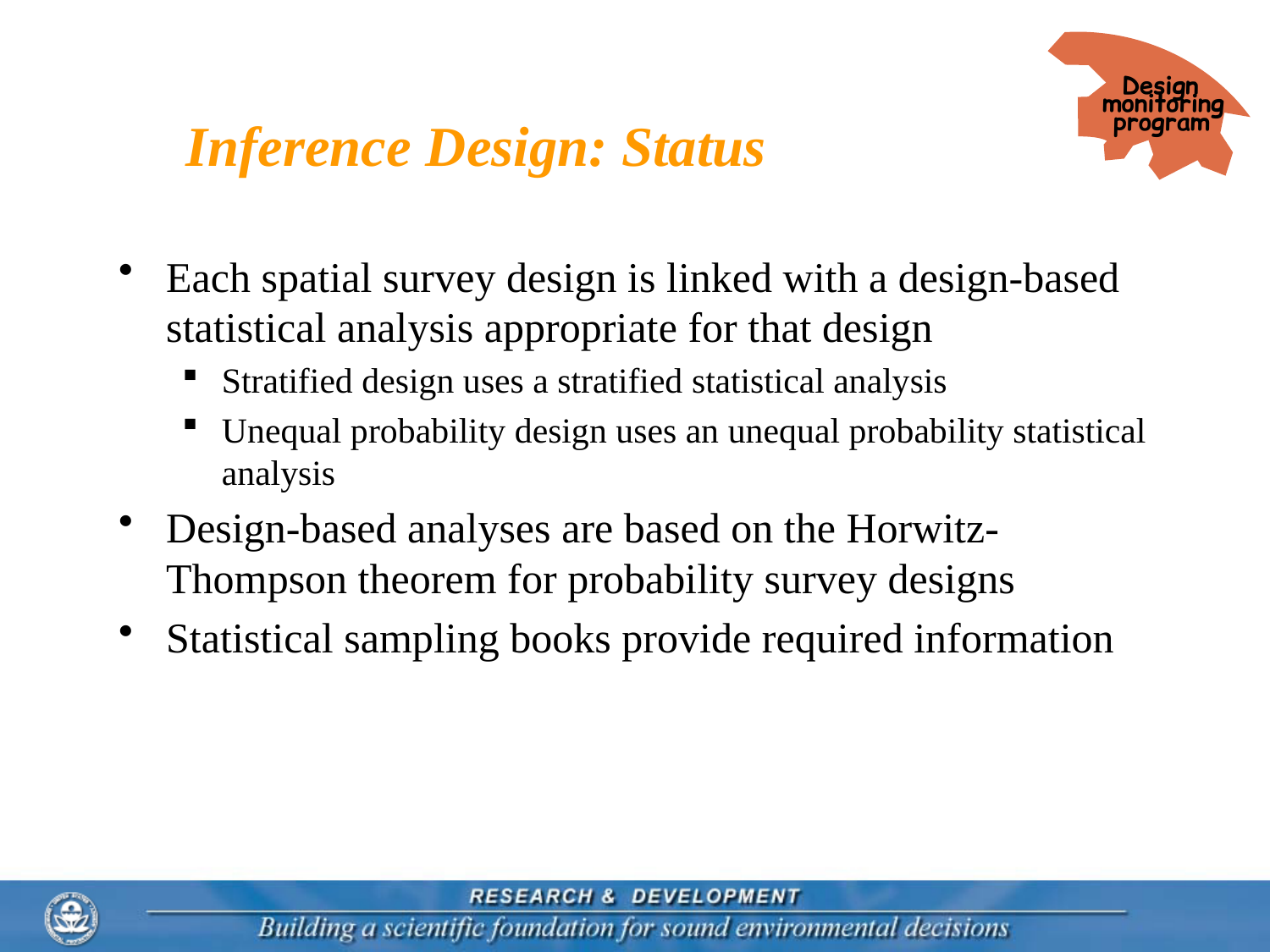

Design
monitoring
program
# Inference Design: Status
Each spatial survey design is linked with a design-based statistical analysis appropriate for that design
Stratified design uses a stratified statistical analysis
Unequal probability design uses an unequal probability statistical analysis
Design-based analyses are based on the Horwitz-Thompson theorem for probability survey designs
Statistical sampling books provide required information